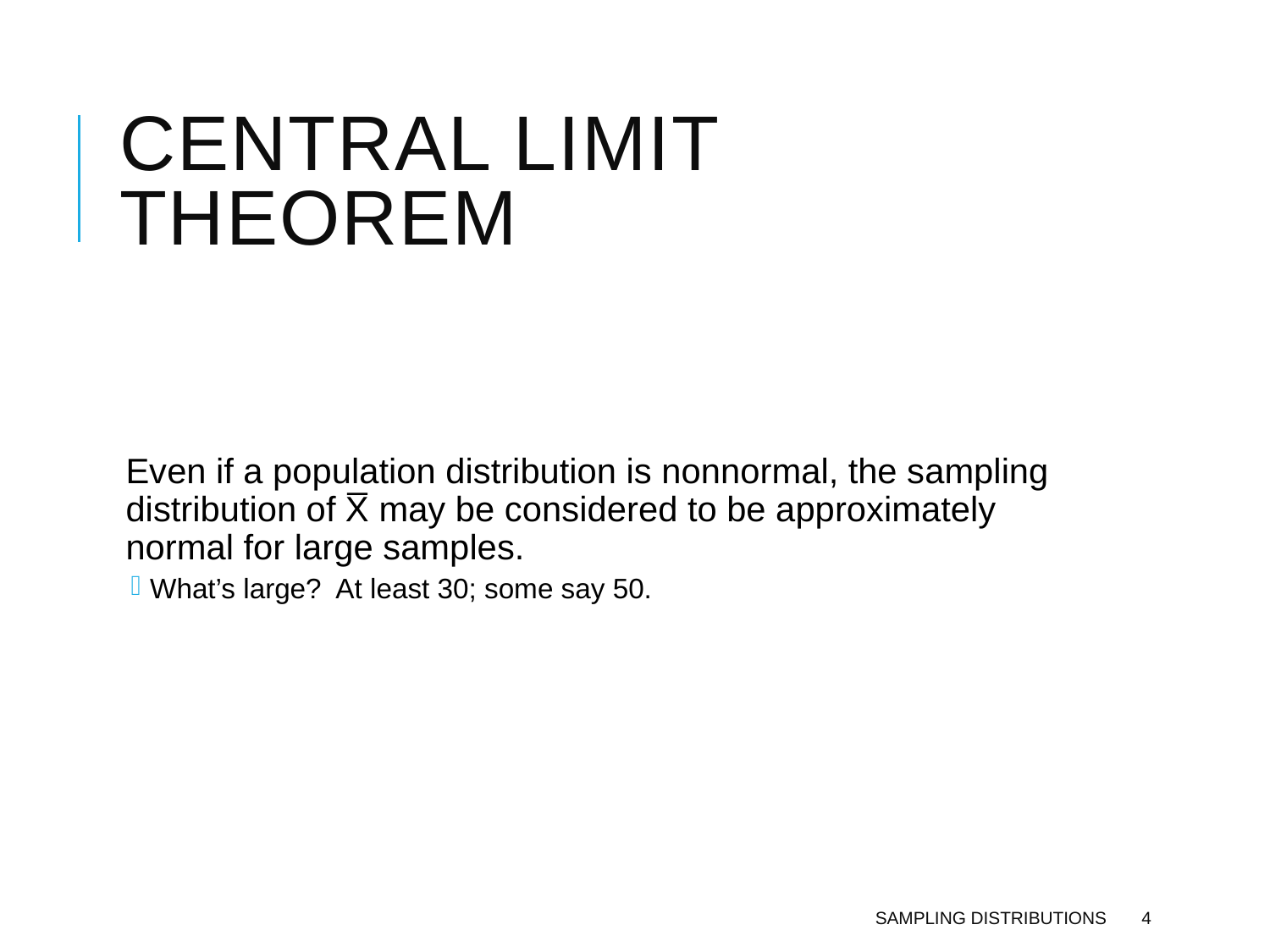

# Central Limit Theorem

Even if a population distribution is nonnormal, the sampling distribution of X̅ may be considered to be approximately normal for large samples.
What’s large?  At least 30; some say 50.

Sampling Distributions
4